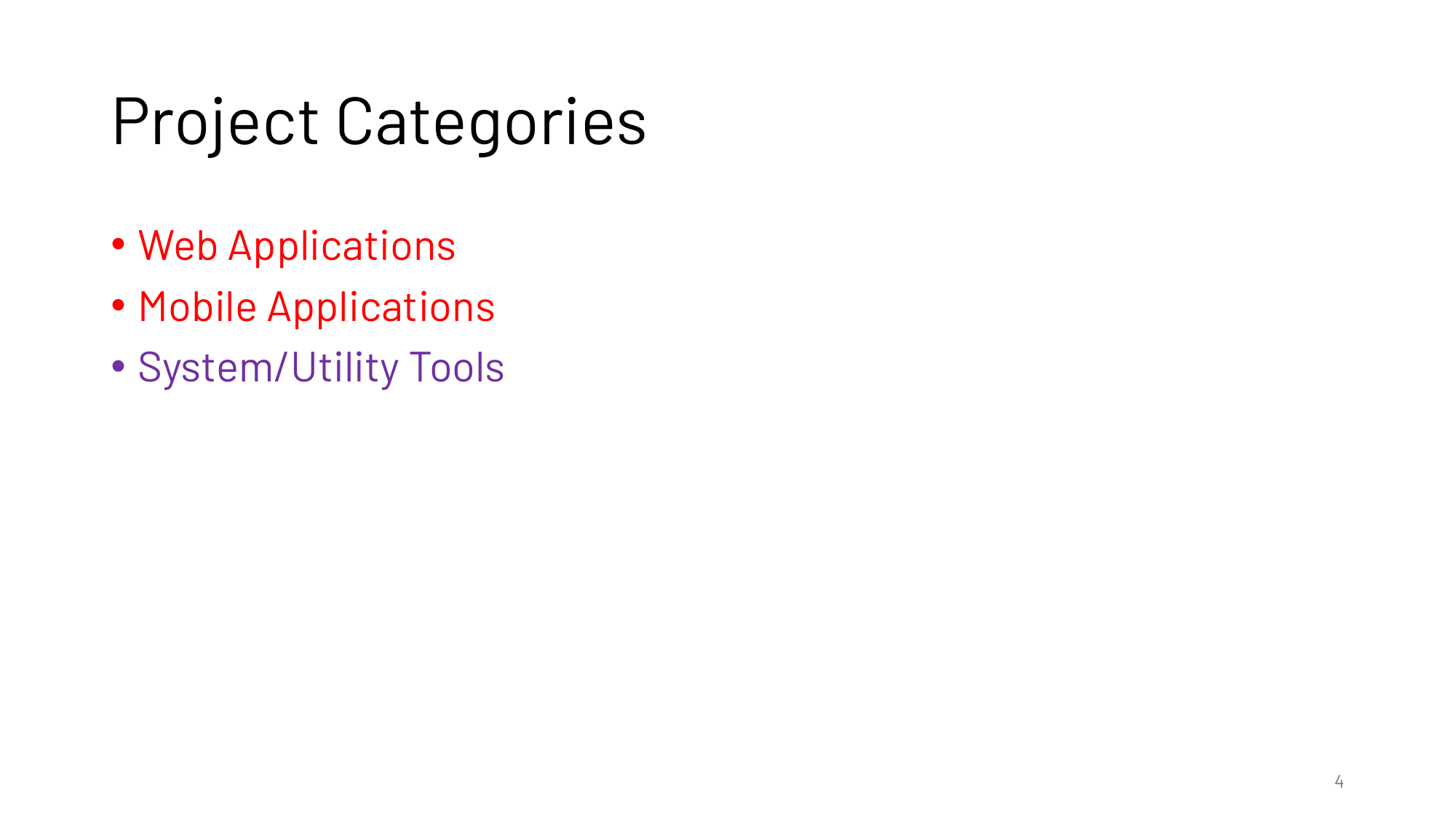

# Project Categories
Web Applications
Mobile Applications
System/Utility Tools
4